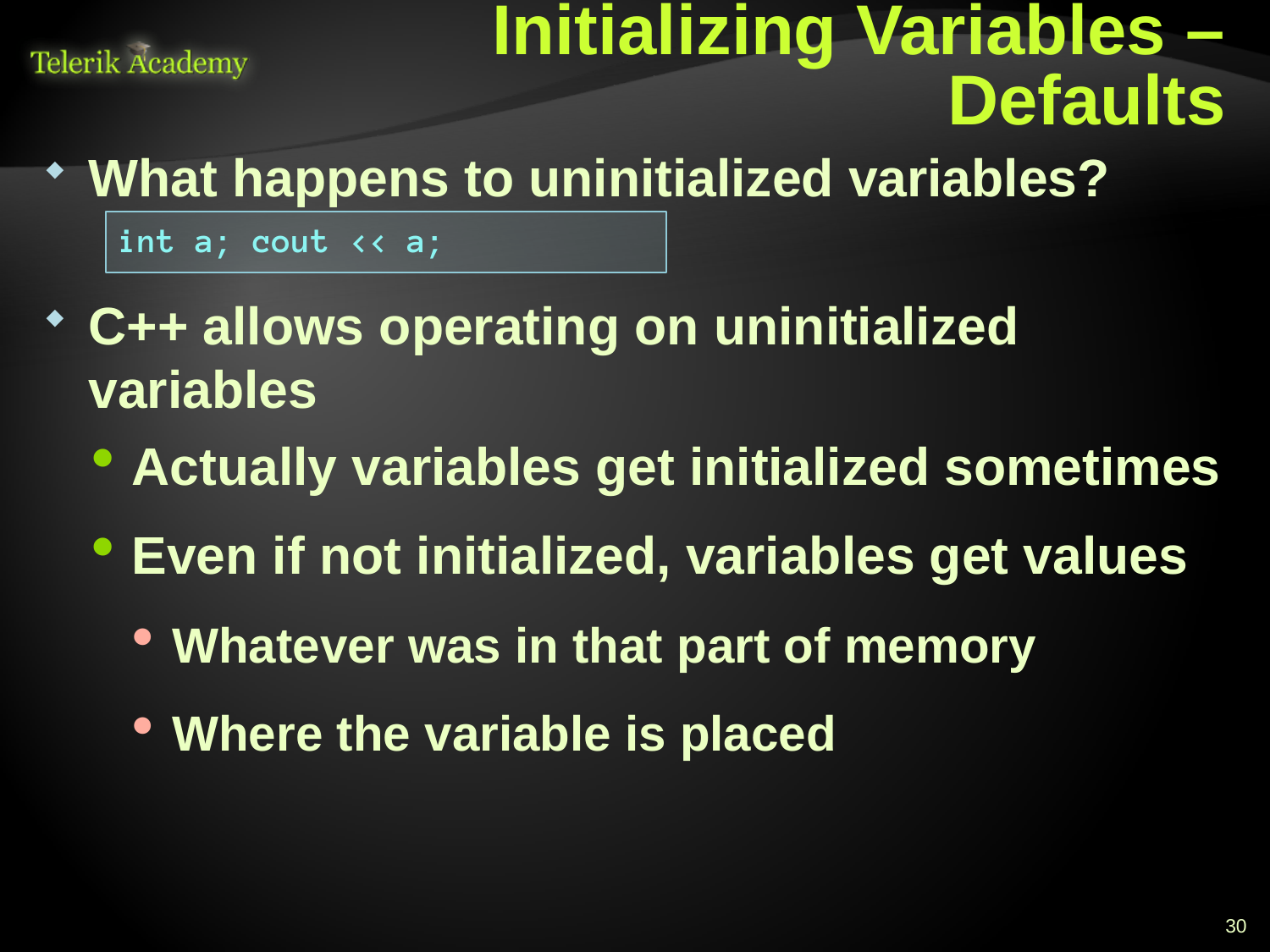

# Initializing Variables – Defaults
What happens to uninitialized variables?
C++ allows operating on uninitialized variables
Actually variables get initialized sometimes
Even if not initialized, variables get values
Whatever was in that part of memory
Where the variable is placed
int a; cout << a;
30